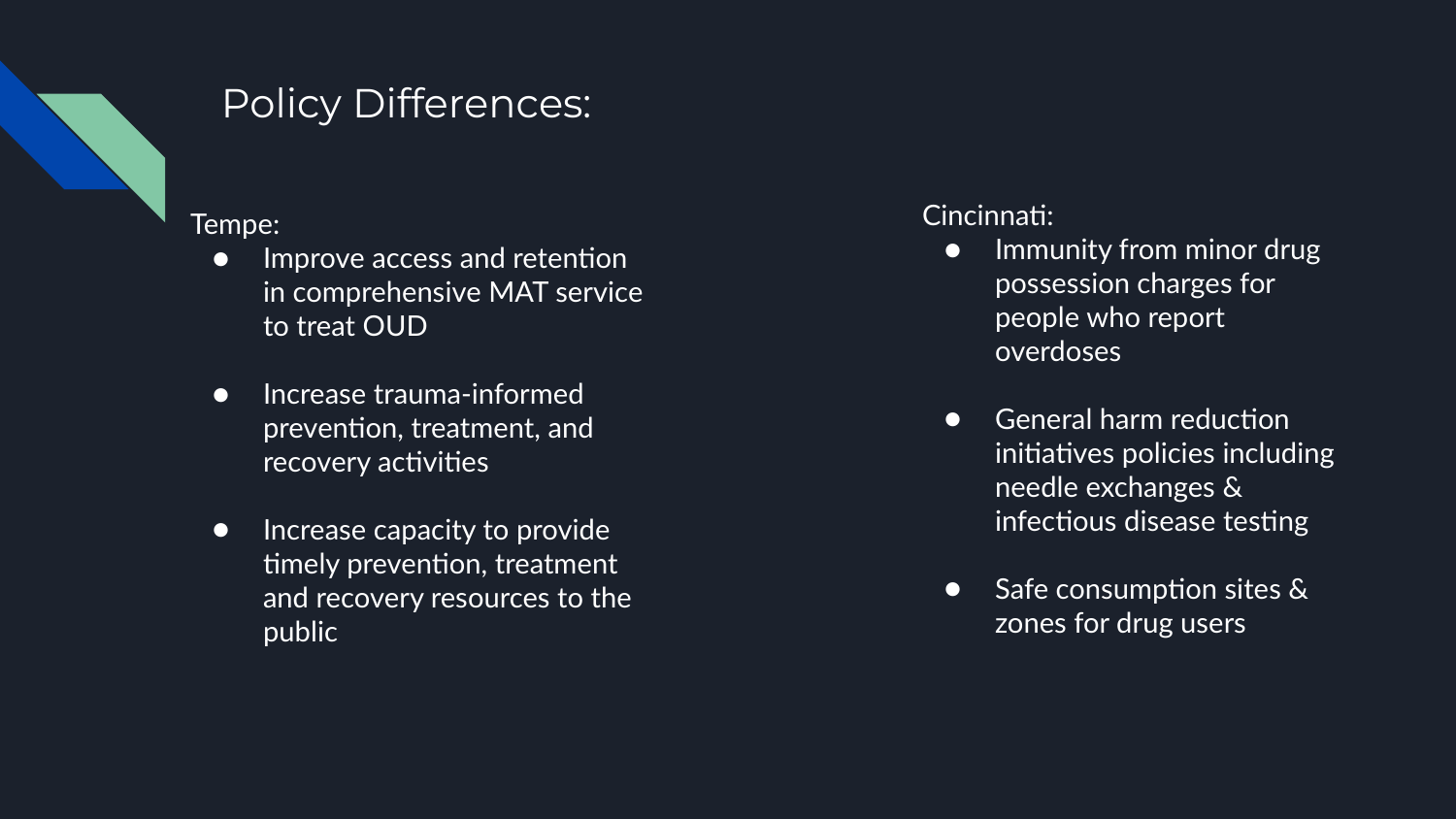

# Policy Differences:
Cincinnati:
Immunity from minor drug possession charges for people who report overdoses

General harm reduction initiatives policies including needle exchanges & infectious disease testing

Safe consumption sites & zones for drug users
Tempe:
Improve access and retention in comprehensive MAT service to treat OUD

Increase trauma-informed prevention, treatment, and recovery activities

Increase capacity to provide timely prevention, treatment and recovery resources to the public